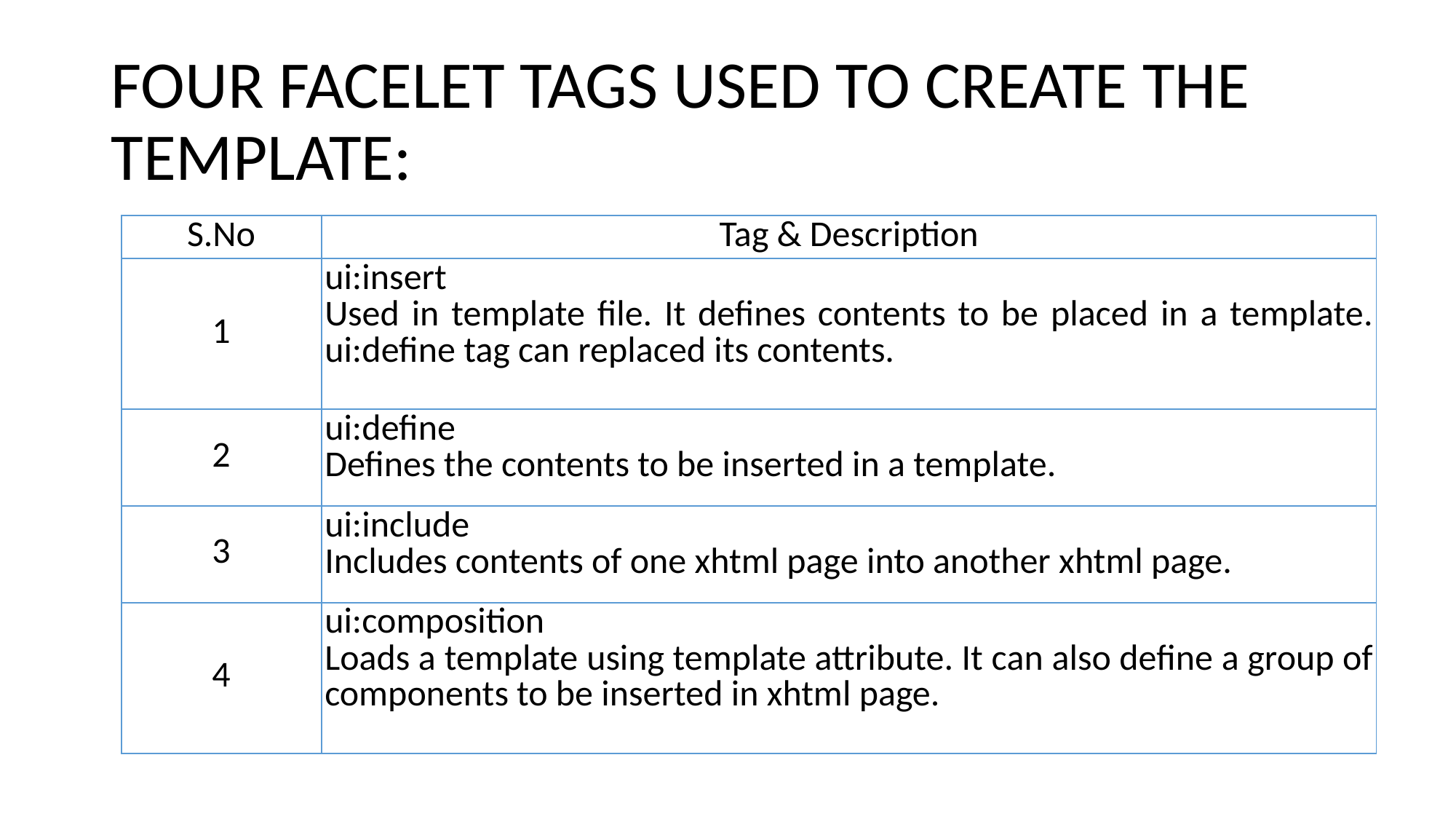

# FOUR FACELET TAGS USED TO CREATE THE TEMPLATE:
| S.No | Tag & Description |
| --- | --- |
| 1 | ui:insert Used in template file. It defines contents to be placed in a template. ui:define tag can replaced its contents. |
| 2 | ui:define Defines the contents to be inserted in a template. |
| 3 | ui:include Includes contents of one xhtml page into another xhtml page. |
| 4 | ui:composition Loads a template using template attribute. It can also define a group of components to be inserted in xhtml page. |